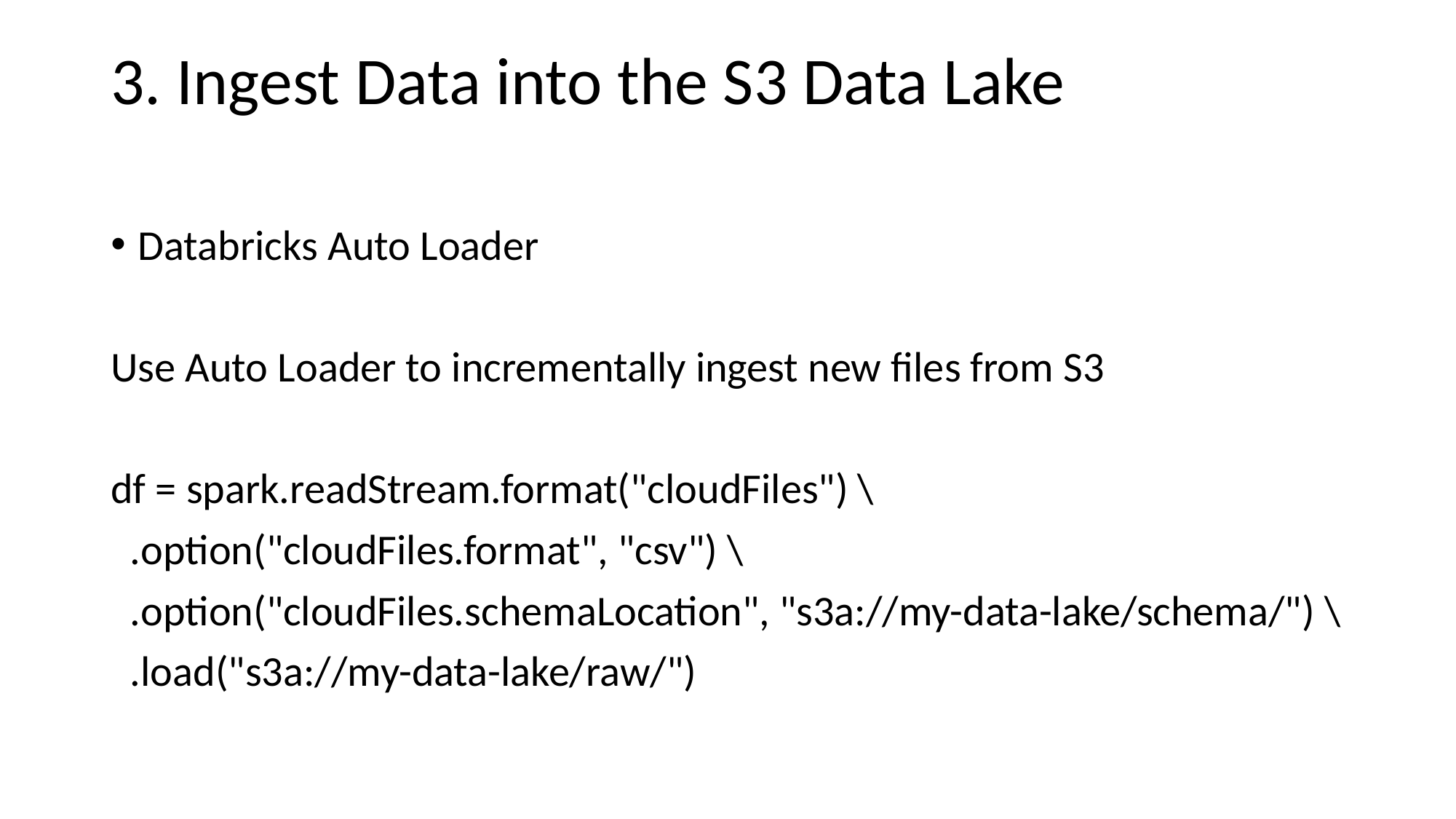

# 3. Ingest Data into the S3 Data Lake
Databricks Auto Loader

Use Auto Loader to incrementally ingest new files from S3

df = spark.readStream.format("cloudFiles") \
  .option("cloudFiles.format", "csv") \
  .option("cloudFiles.schemaLocation", "s3a://my-data-lake/schema/") \
  .load("s3a://my-data-lake/raw/")